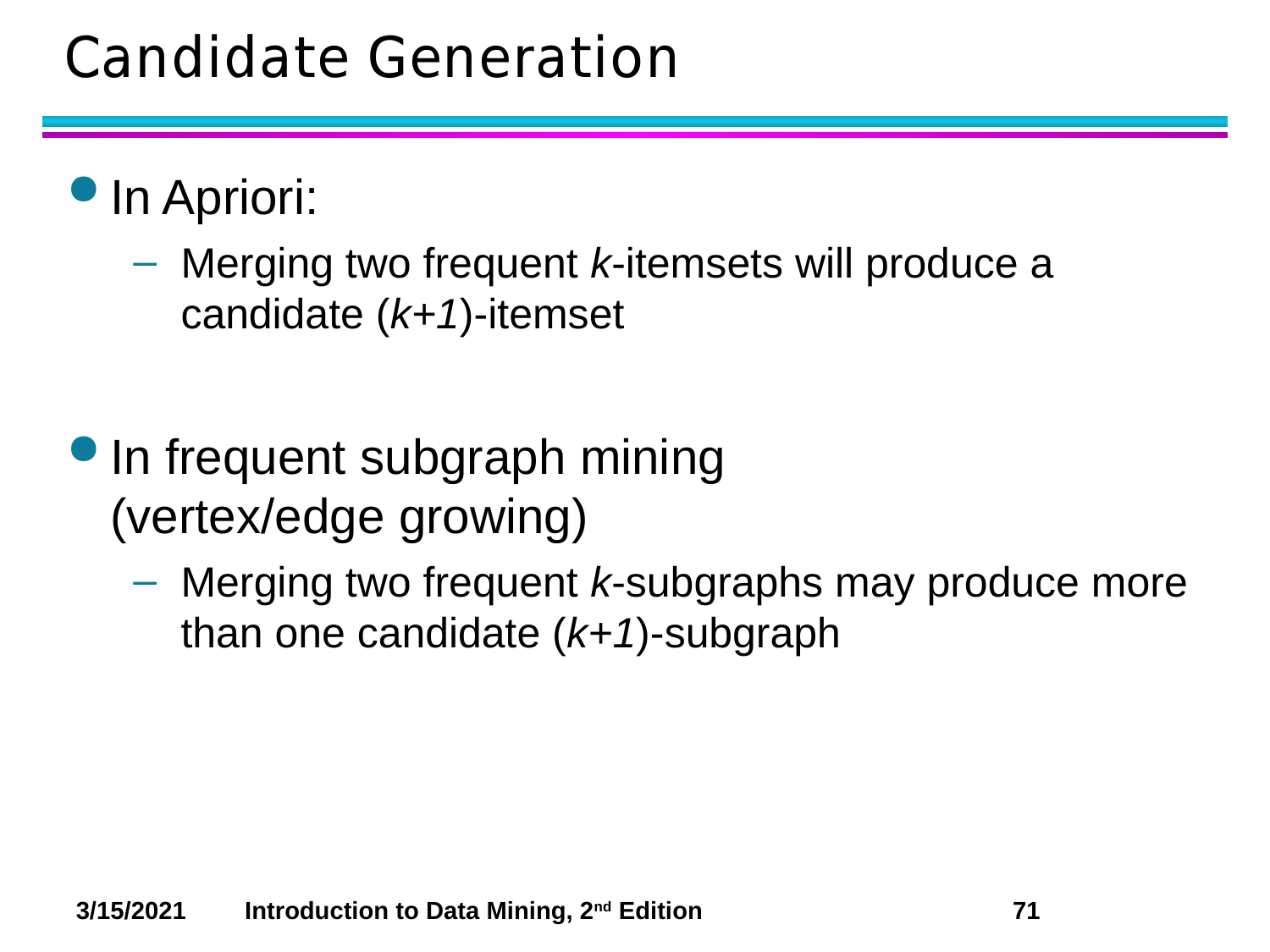

# Candidate Generation
In Apriori:
Merging two frequent k-itemsets will produce a candidate (k+1)-itemset

In frequent subgraph mining
(vertex/edge growing)
Merging two frequent k-subgraphs may produce more than one candidate (k+1)-subgraph